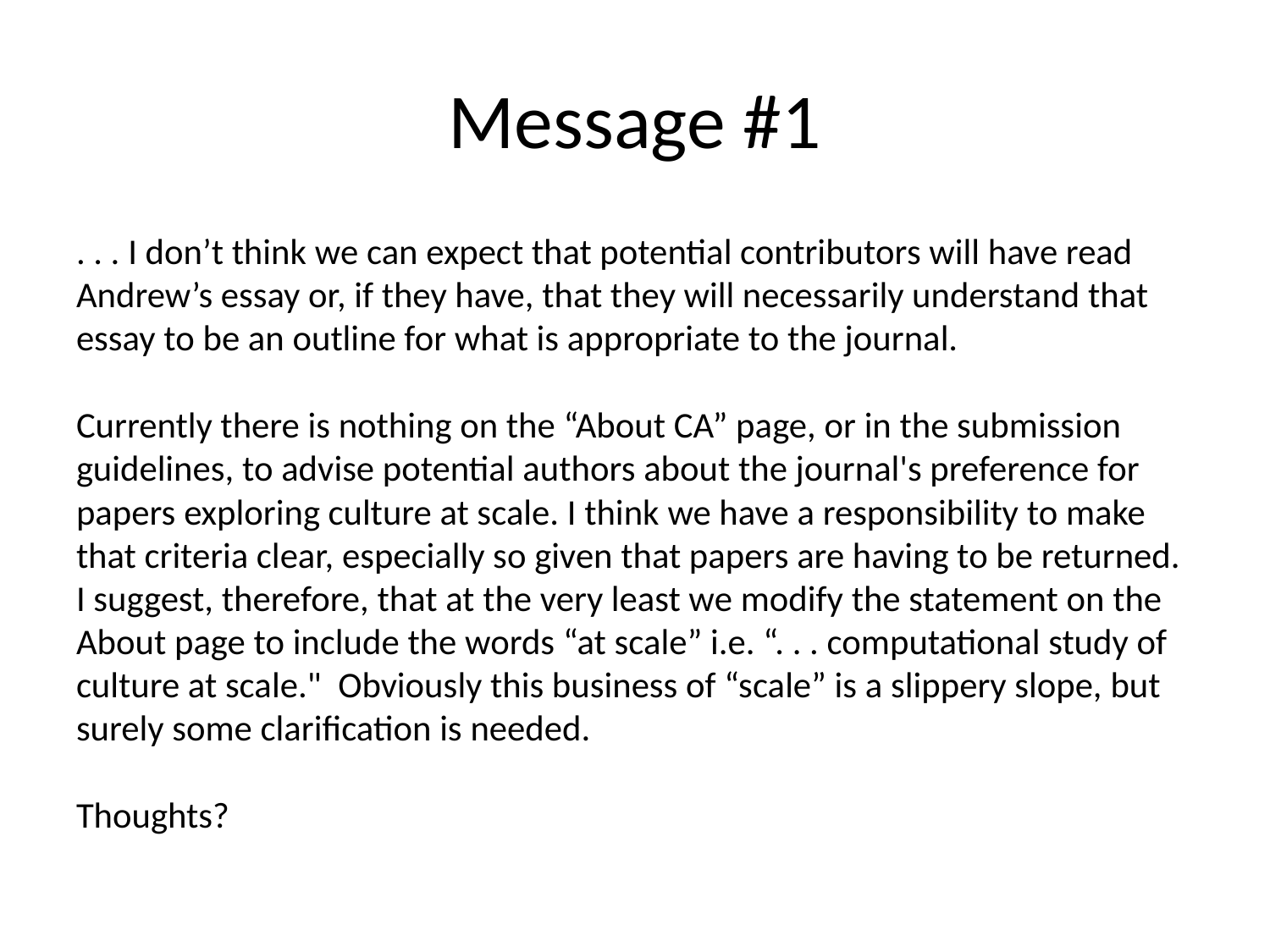

# Message #1
. . . I don’t think we can expect that potential contributors will have read Andrew’s essay or, if they have, that they will necessarily understand that essay to be an outline for what is appropriate to the journal.
Currently there is nothing on the “About CA” page, or in the submission guidelines, to advise potential authors about the journal's preference for papers exploring culture at scale. I think we have a responsibility to make that criteria clear, especially so given that papers are having to be returned.  I suggest, therefore, that at the very least we modify the statement on the About page to include the words “at scale” i.e. “. . . computational study of culture at scale."  Obviously this business of “scale” is a slippery slope, but surely some clarification is needed.
Thoughts?